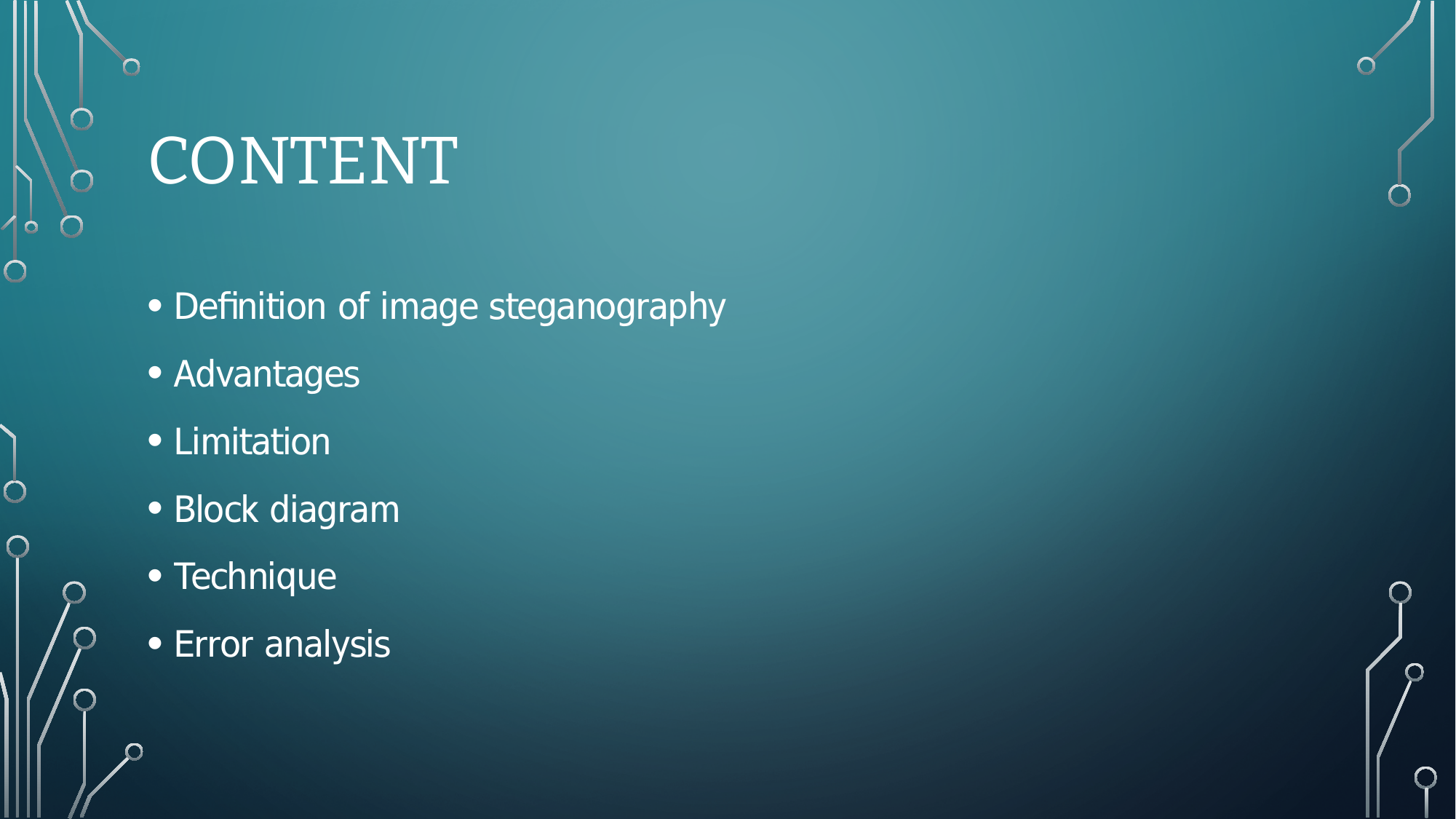

# Content
Definition of image steganography
Advantages
Limitation
Block diagram
Technique
Error analysis